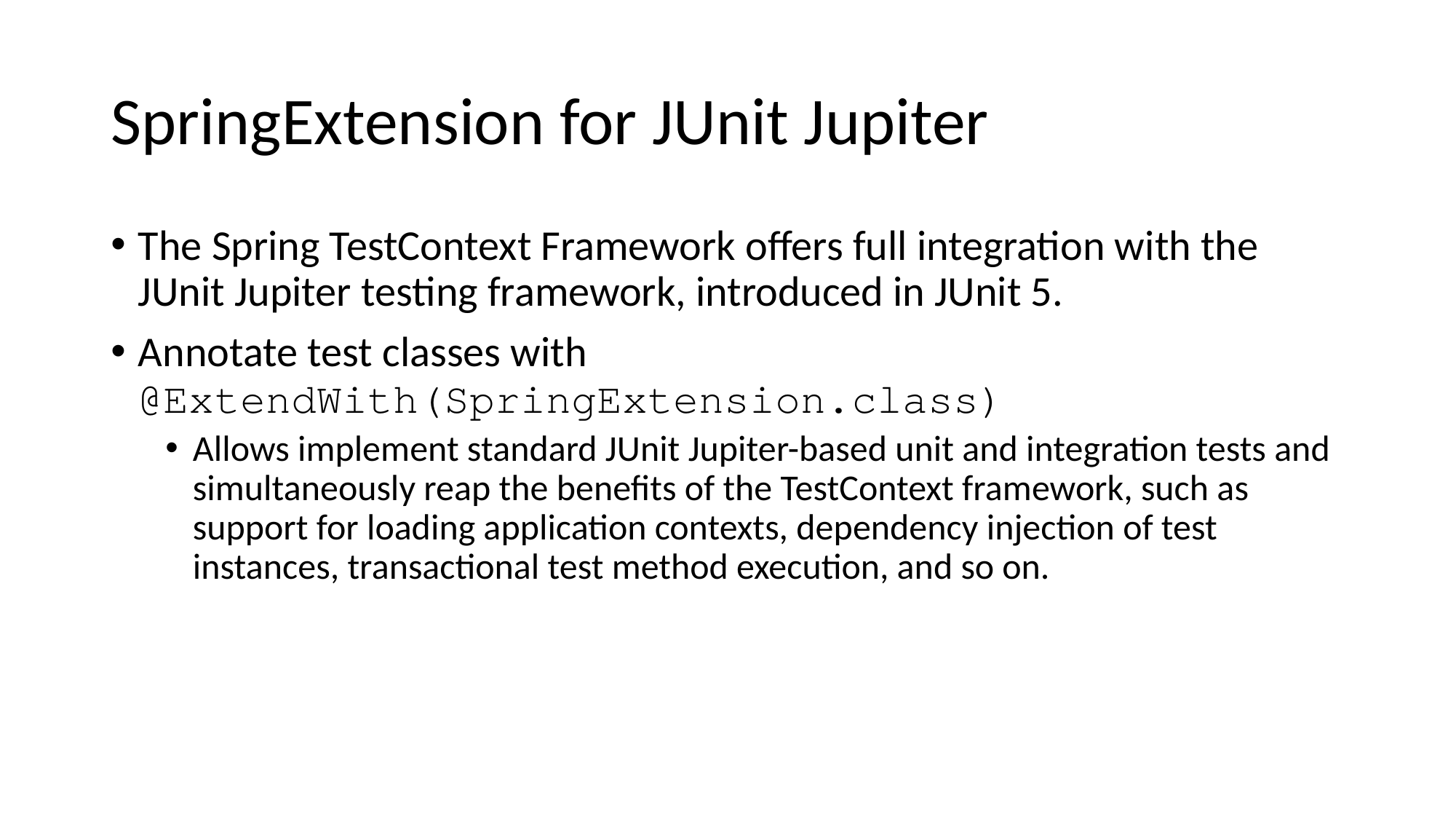

# SpringExtension for JUnit Jupiter
The Spring TestContext Framework offers full integration with the JUnit Jupiter testing framework, introduced in JUnit 5.
Annotate test classes with @ExtendWith(SpringExtension.class)
Allows implement standard JUnit Jupiter-based unit and integration tests and simultaneously reap the benefits of the TestContext framework, such as support for loading application contexts, dependency injection of test instances, transactional test method execution, and so on.